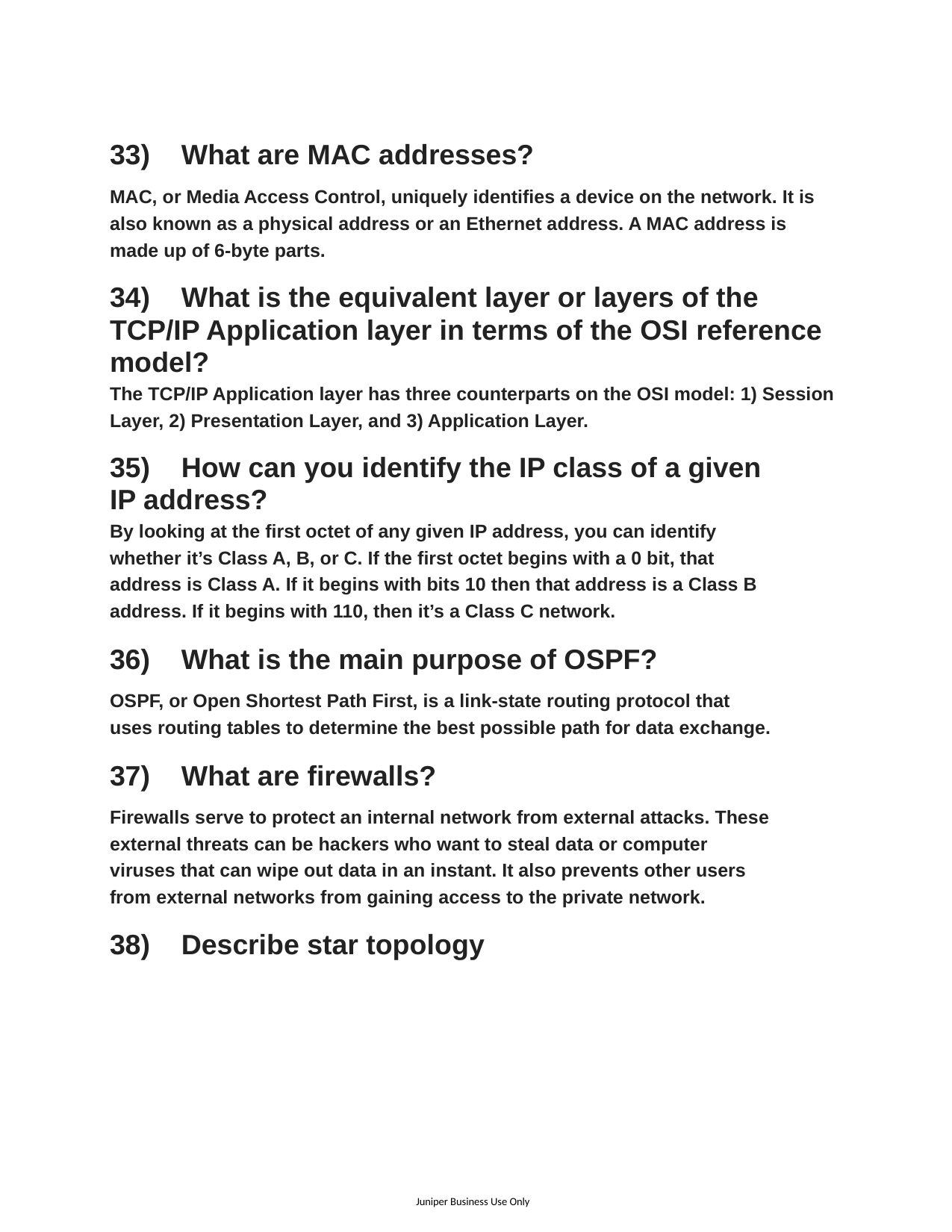

33)    What are MAC addresses?
MAC, or Media Access Control, uniquely identifies a device on the network. It is also known as a physical address or an Ethernet address. A MAC address is made up of 6-byte parts.
34)    What is the equivalent layer or layers of the TCP/IP Application layer in terms of the OSI reference model?
The TCP/IP Application layer has three counterparts on the OSI model: 1) Session Layer, 2) Presentation Layer, and 3) Application Layer.
35)    How can you identify the IP class of a given IP address?
By looking at the first octet of any given IP address, you can identify whether it’s Class A, B, or C. If the first octet begins with a 0 bit, that address is Class A. If it begins with bits 10 then that address is a Class B address. If it begins with 110, then it’s a Class C network.
36)    What is the main purpose of OSPF?
OSPF, or Open Shortest Path First, is a link-state routing protocol that uses routing tables to determine the best possible path for data exchange.
37)    What are firewalls?
Firewalls serve to protect an internal network from external attacks. These external threats can be hackers who want to steal data or computer viruses that can wipe out data in an instant. It also prevents other users from external networks from gaining access to the private network.
38)    Describe star topology
Juniper Business Use Only